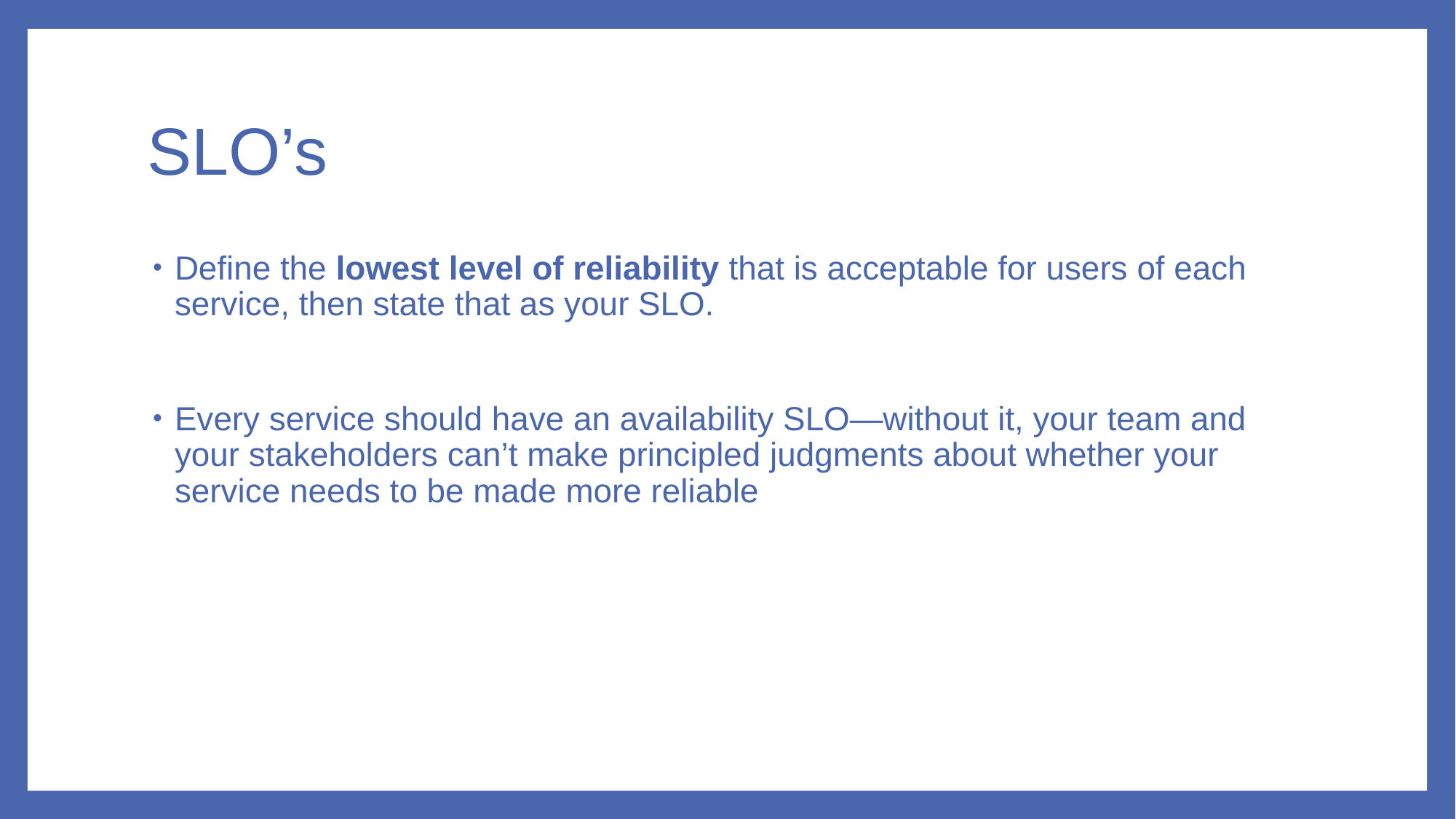

# SLO’s
Define the lowest level of reliability that is acceptable for users of each service, then state that as your SLO.

Every service should have an availability SLO—without it, your team and your stakeholders can’t make principled judgments about whether your service needs to be made more reliable